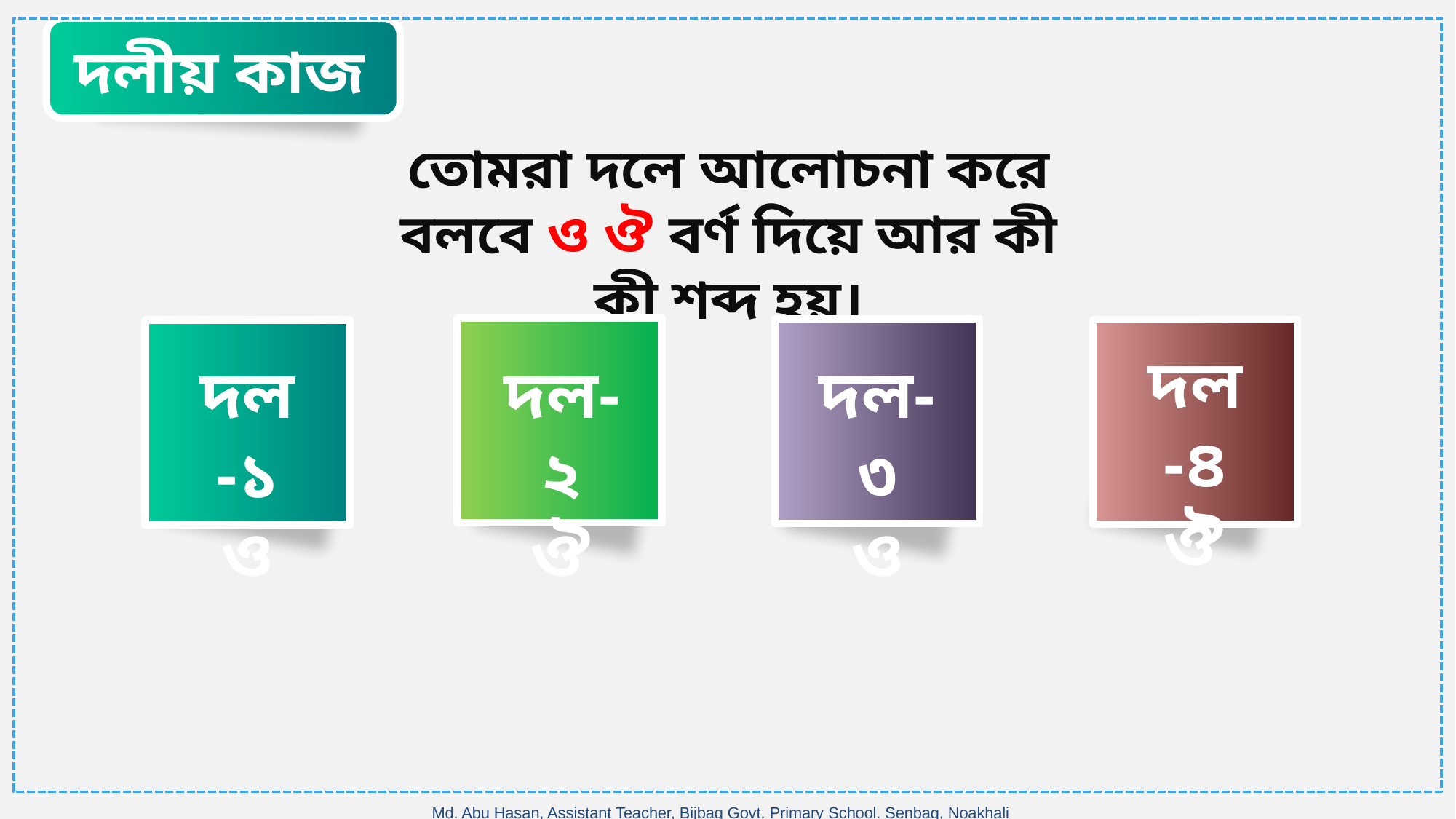

দলীয় কাজ

তোমরা দলে আলোচনা করে বলবে ও ঔ বর্ণ দিয়ে আর কী কী শব্দ হয়।

দল-২
ঔ

দল-৩
ও

দল-৪
ঔ

দল-১
ও